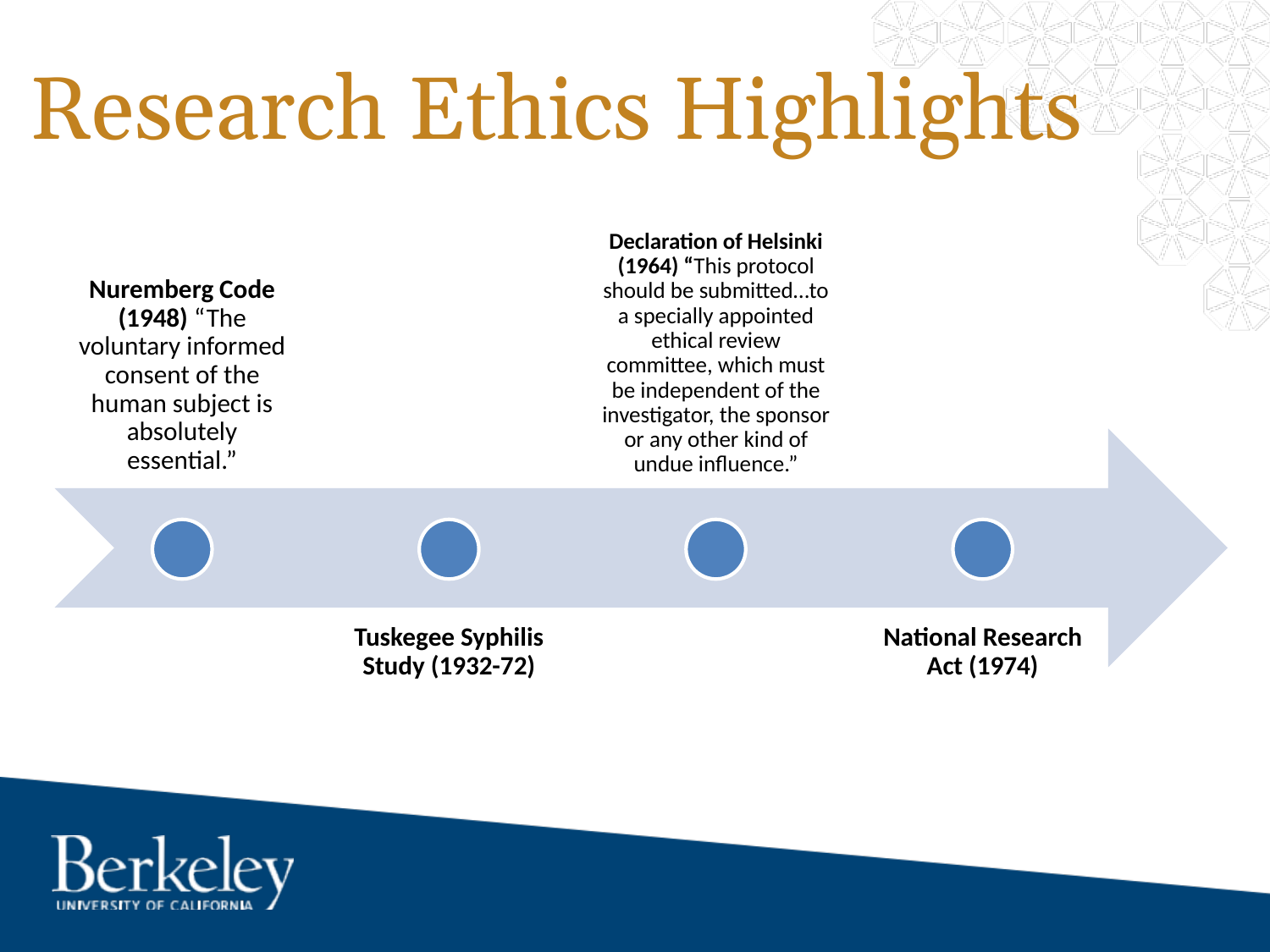

# Research Ethics Highlights

Nuremberg Code (1948) “The voluntary informed consent of the human subject is absolutely essential.”

Declaration of Helsinki (1964) “This protocol should be submitted…to a specially appointed ethical review committee, which must be independent of the investigator, the sponsor or any other kind of undue influence.”

Tuskegee Syphilis Study (1932-72)

National Research Act (1974)